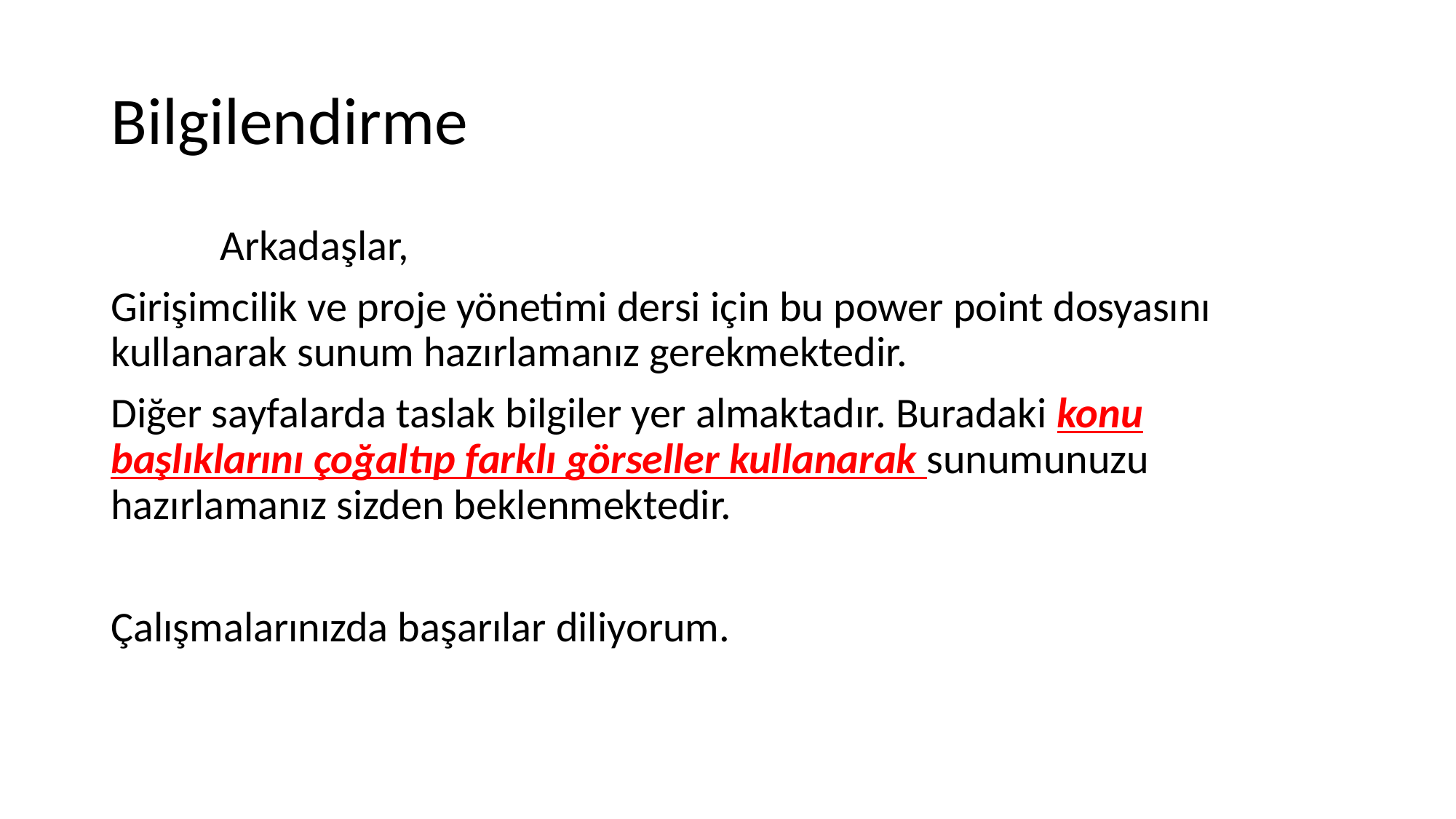

# Bilgilendirme
	Arkadaşlar,
Girişimcilik ve proje yönetimi dersi için bu power point dosyasını kullanarak sunum hazırlamanız gerekmektedir.
Diğer sayfalarda taslak bilgiler yer almaktadır. Buradaki konu başlıklarını çoğaltıp farklı görseller kullanarak sunumunuzu hazırlamanız sizden beklenmektedir.

Çalışmalarınızda başarılar diliyorum.